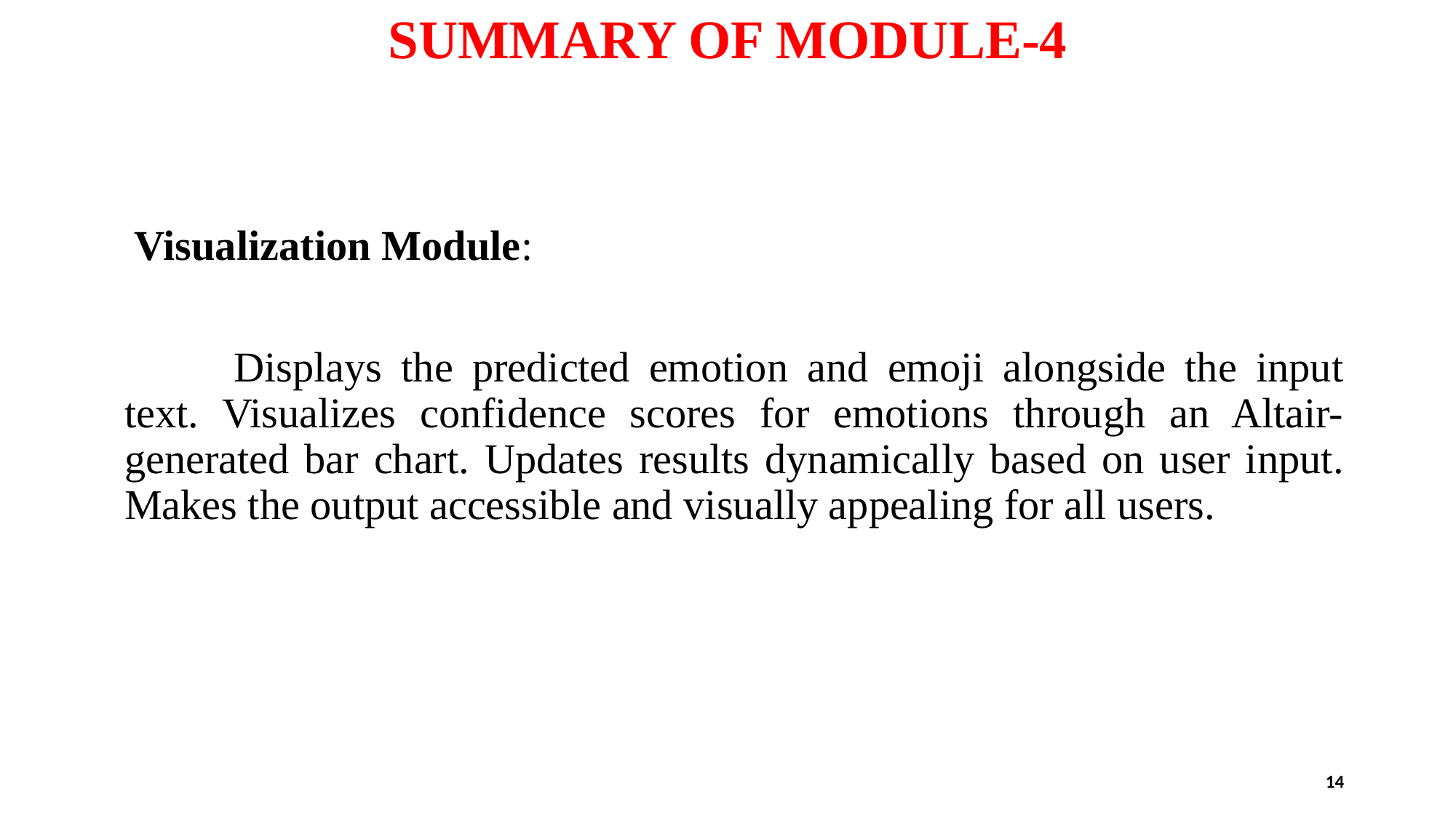

# SUMMARY OF MODULE-4
 Visualization Module:

	Displays the predicted emotion and emoji alongside the input text. Visualizes confidence scores for emotions through an Altair-generated bar chart. Updates results dynamically based on user input. Makes the output accessible and visually appealing for all users.
14